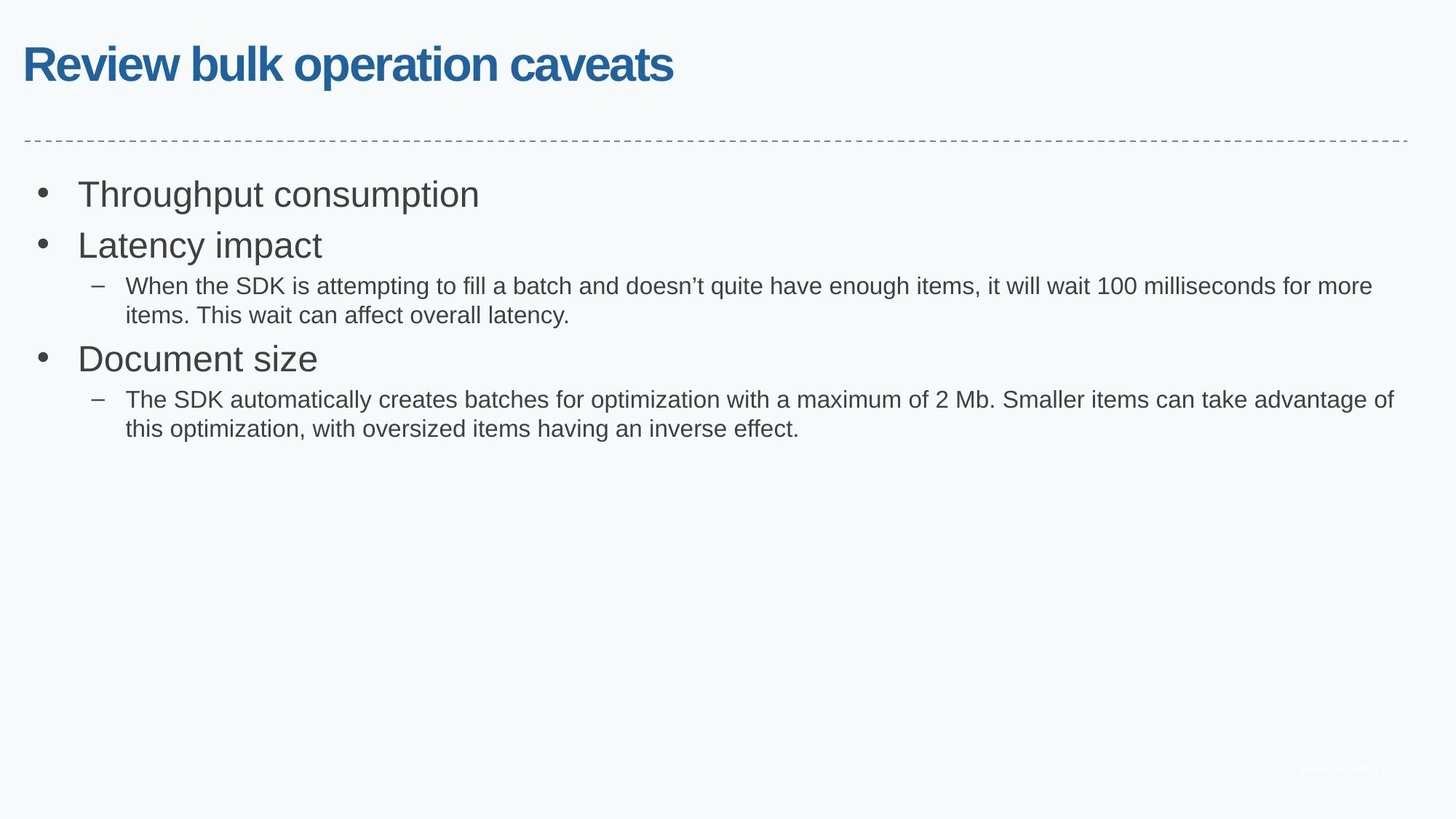

# Review bulk operation caveats
Throughput consumption
Latency impact
When the SDK is attempting to fill a batch and doesn’t quite have enough items, it will wait 100 milliseconds for more items. This wait can affect overall latency.
Document size
The SDK automatically creates batches for optimization with a maximum of 2 Mb. Smaller items can take advantage of this optimization, with oversized items having an inverse effect.